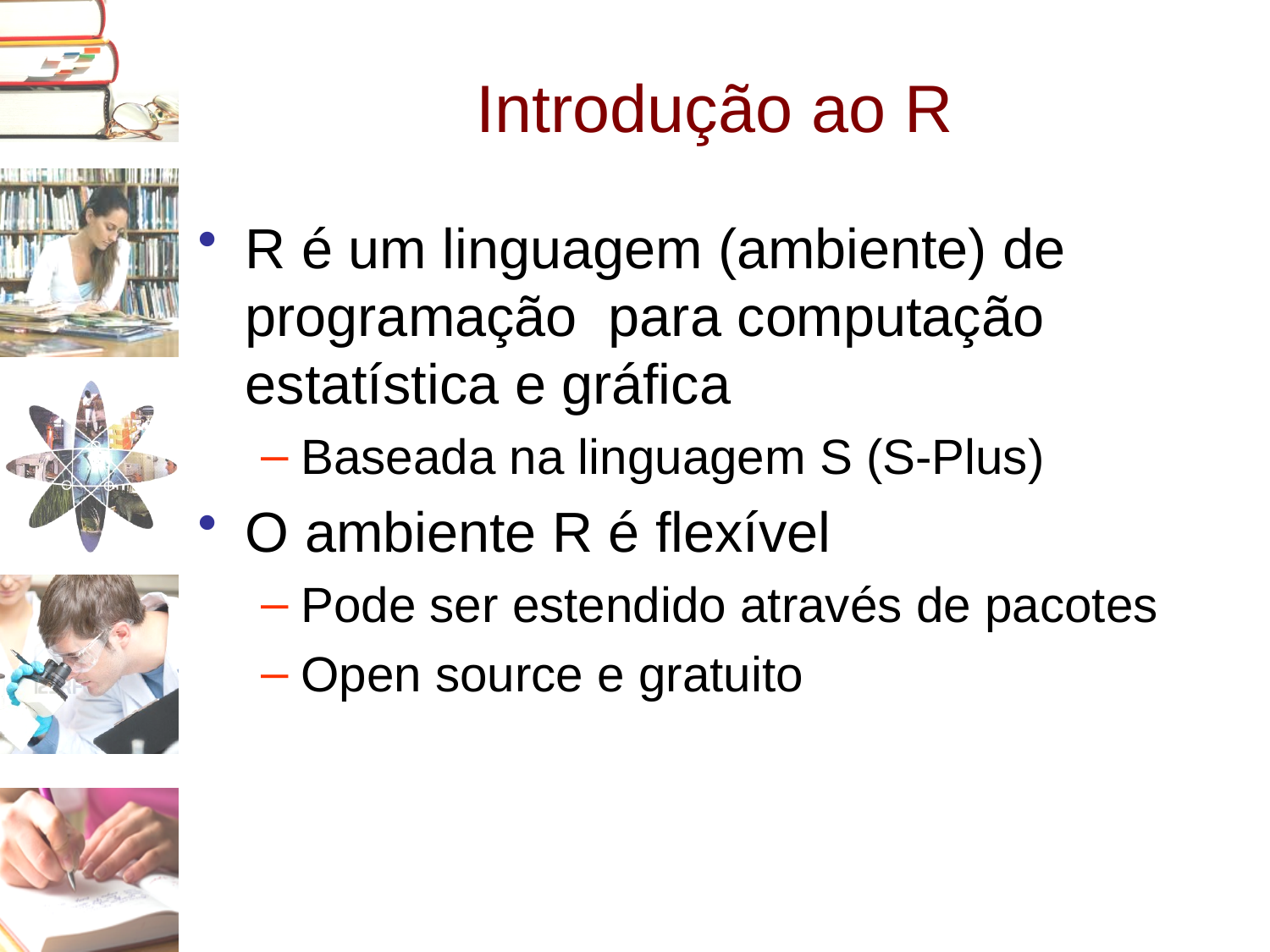

# Introdução ao R
R é um linguagem (ambiente) de programação  para computação estatística e gráfica
Baseada na linguagem S (S-Plus)
O ambiente R é flexível
Pode ser estendido através de pacotes
Open source e gratuito